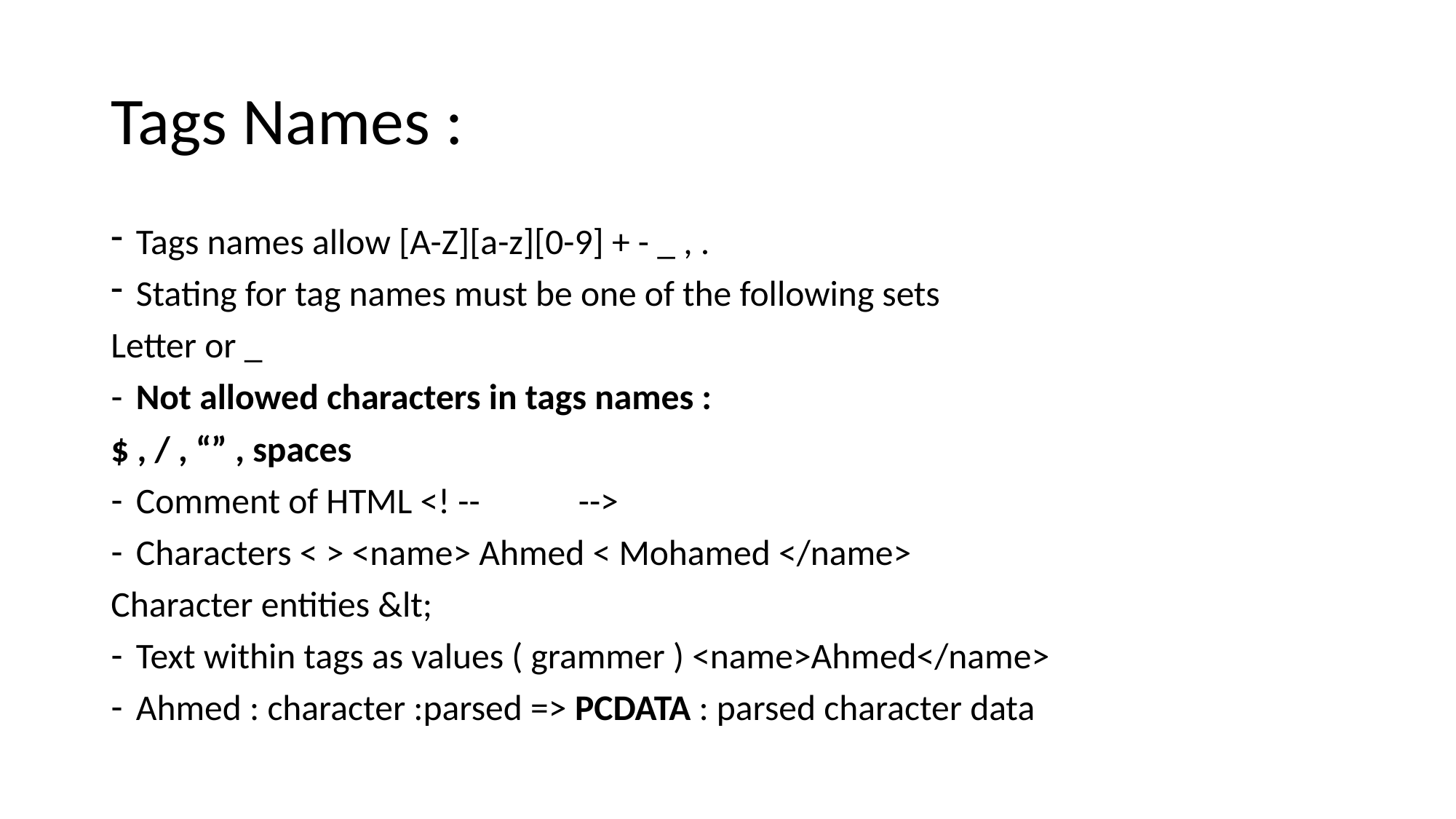

# Tags Names :
Tags names allow [A-Z][a-z][0-9] + - _ , .
Stating for tag names must be one of the following sets
Letter or _
Not allowed characters in tags names :
$ , / , “” , spaces
Comment of HTML <! --            -->
Characters < > <name> Ahmed < Mohamed </name>
Character entities &lt;
Text within tags as values ( grammer ) <name>Ahmed</name>
Ahmed : character :parsed => PCDATA : parsed character data